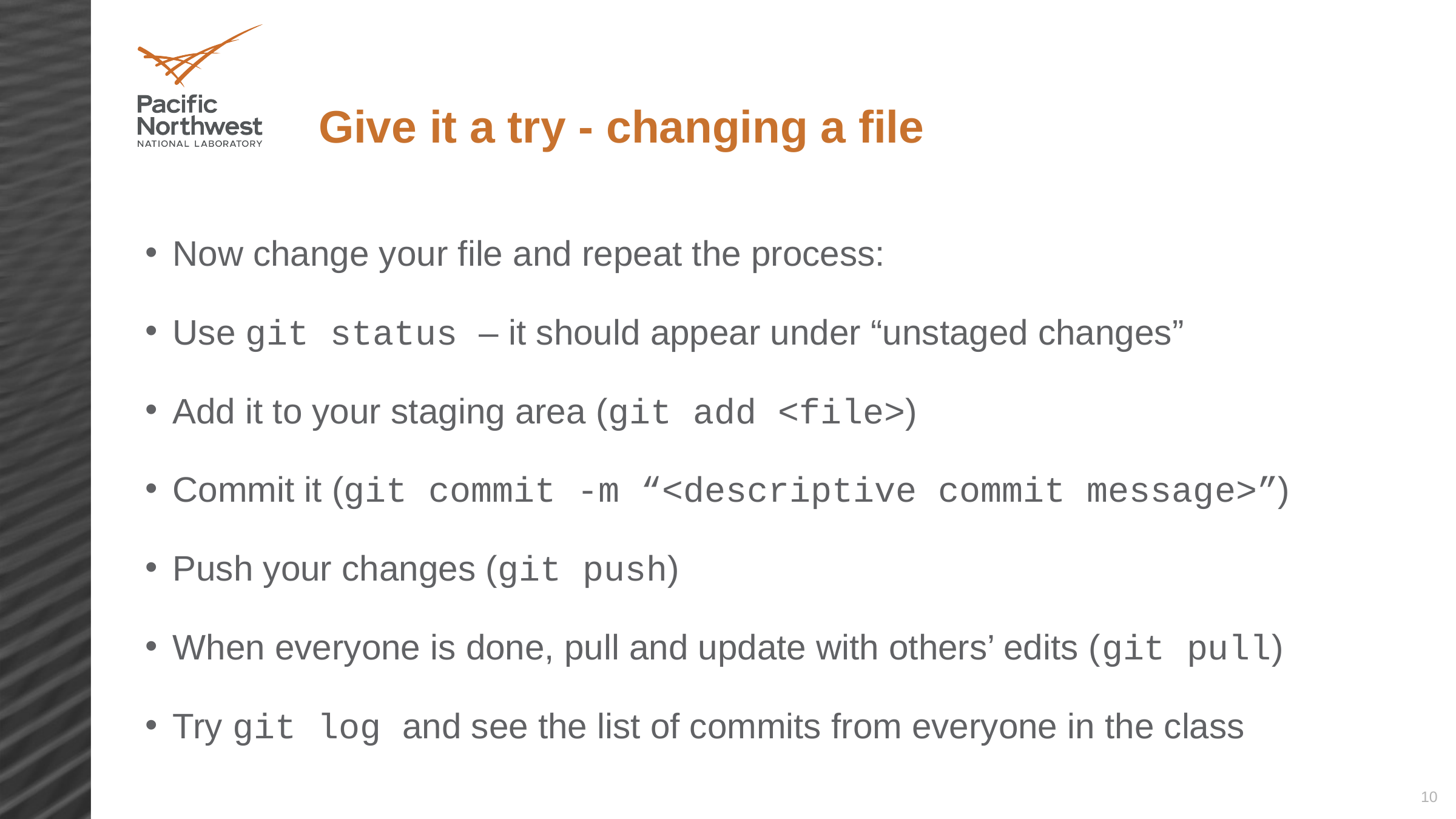

# Give it a try - changing a file
Now change your file and repeat the process:
Use git status – it should appear under “unstaged changes”
Add it to your staging area (git add <file>)
Commit it (git commit -m “<descriptive commit message>”)
Push your changes (git push)
When everyone is done, pull and update with others’ edits (git pull)
Try git log and see the list of commits from everyone in the class
10